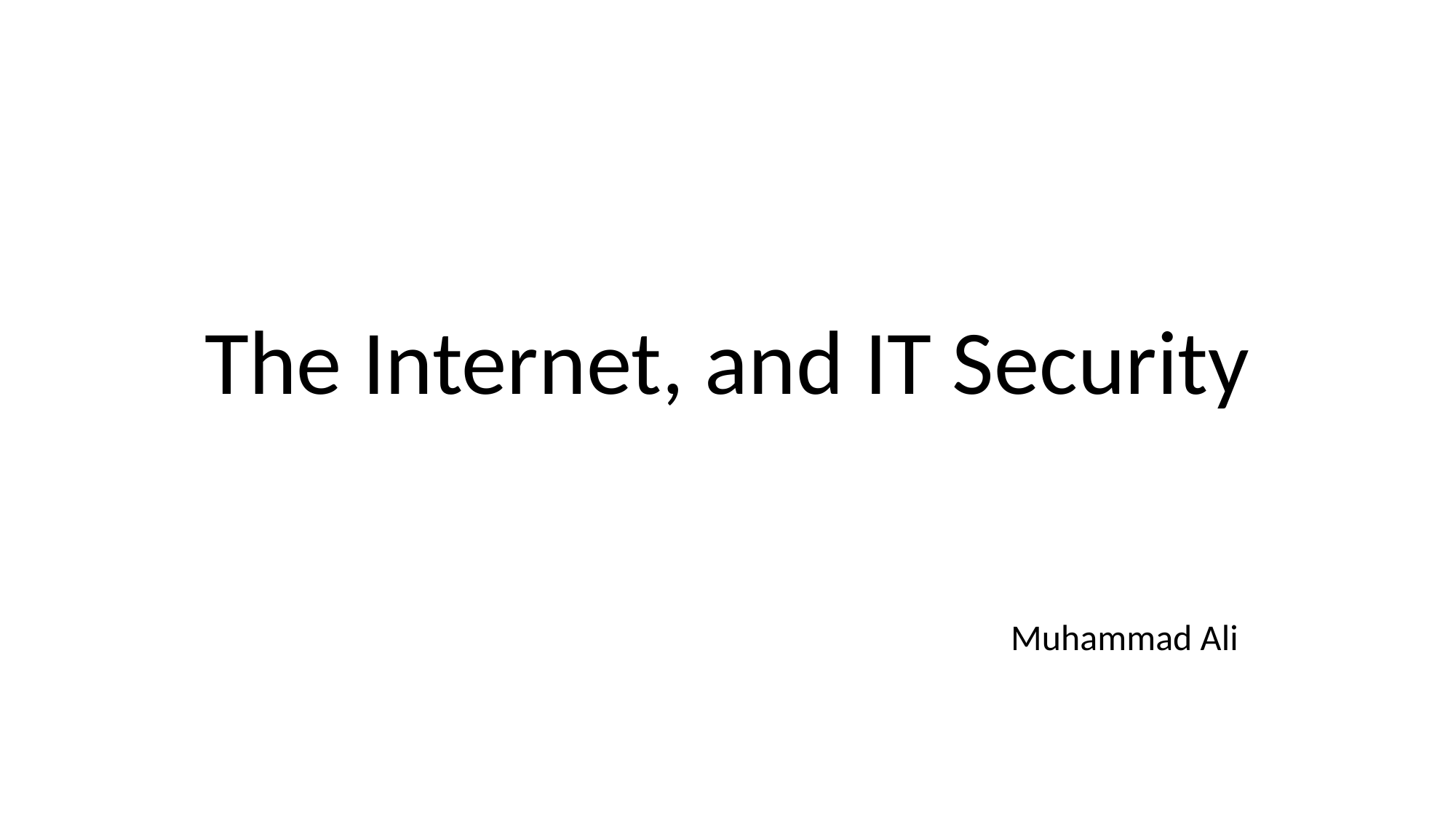

# The Internet, and IT Security
						Muhammad Ali